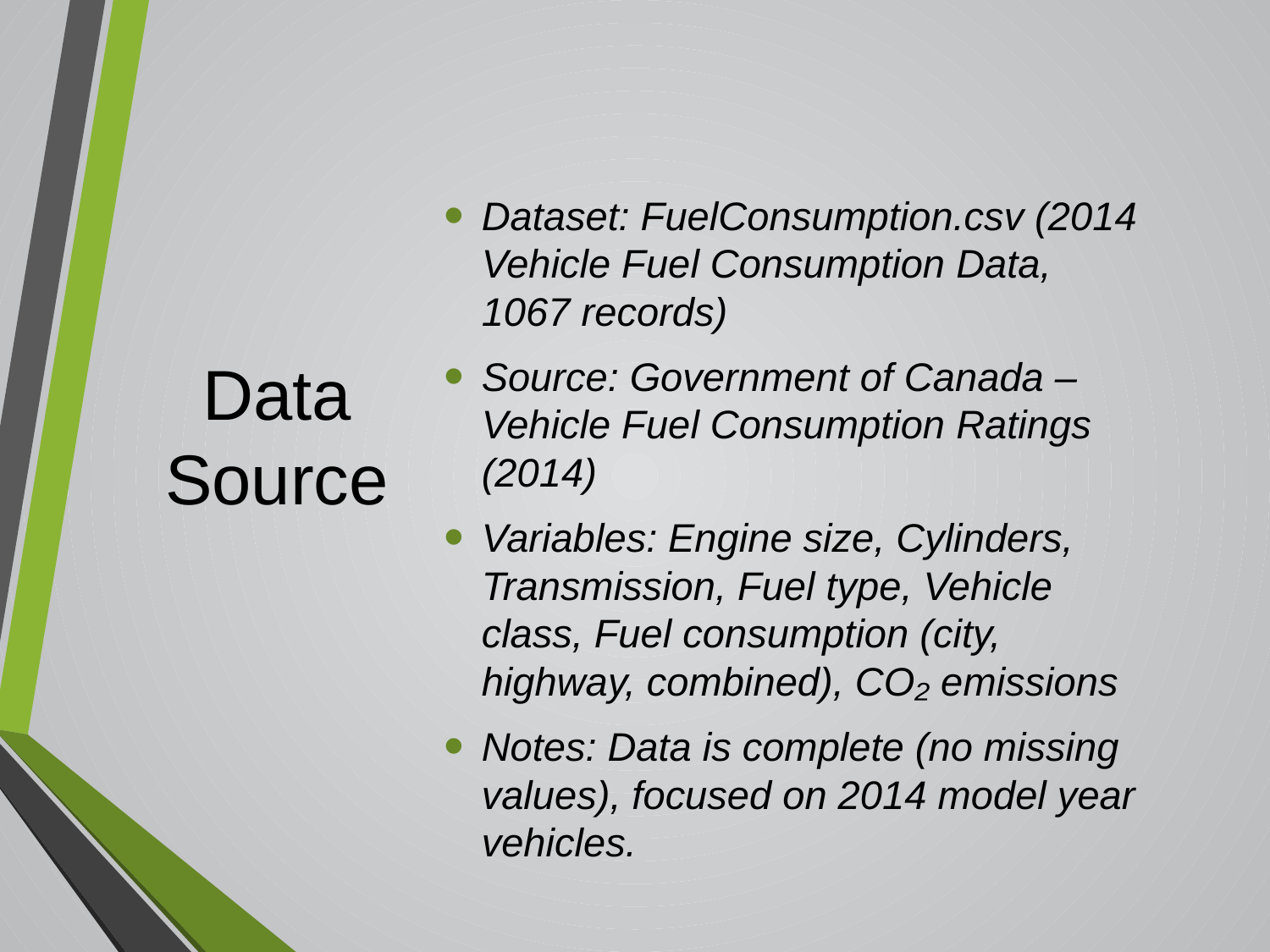

# Data Source
Dataset: FuelConsumption.csv (2014 Vehicle Fuel Consumption Data, 1067 records)
Source: Government of Canada – Vehicle Fuel Consumption Ratings (2014)
Variables: Engine size, Cylinders, Transmission, Fuel type, Vehicle class, Fuel consumption (city, highway, combined), CO₂ emissions
Notes: Data is complete (no missing values), focused on 2014 model year vehicles.